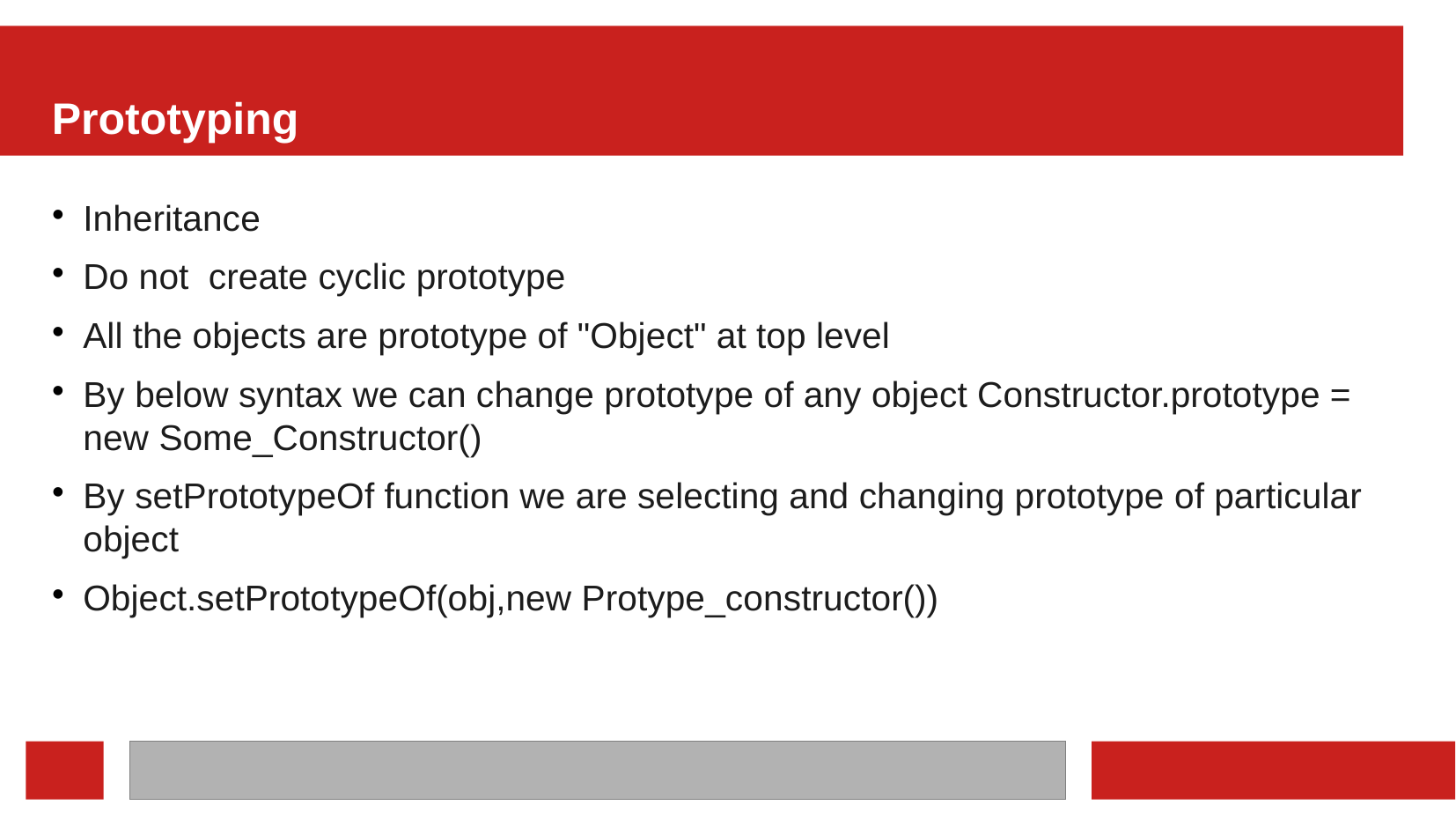

Prototyping
Inheritance
Do not  create cyclic prototype
All the objects are prototype of "Object" at top level
By below syntax we can change prototype of any object Constructor.prototype = new Some_Constructor()
By setPrototypeOf function we are selecting and changing prototype of particular object
Object.setPrototypeOf(obj,new Protype_constructor())